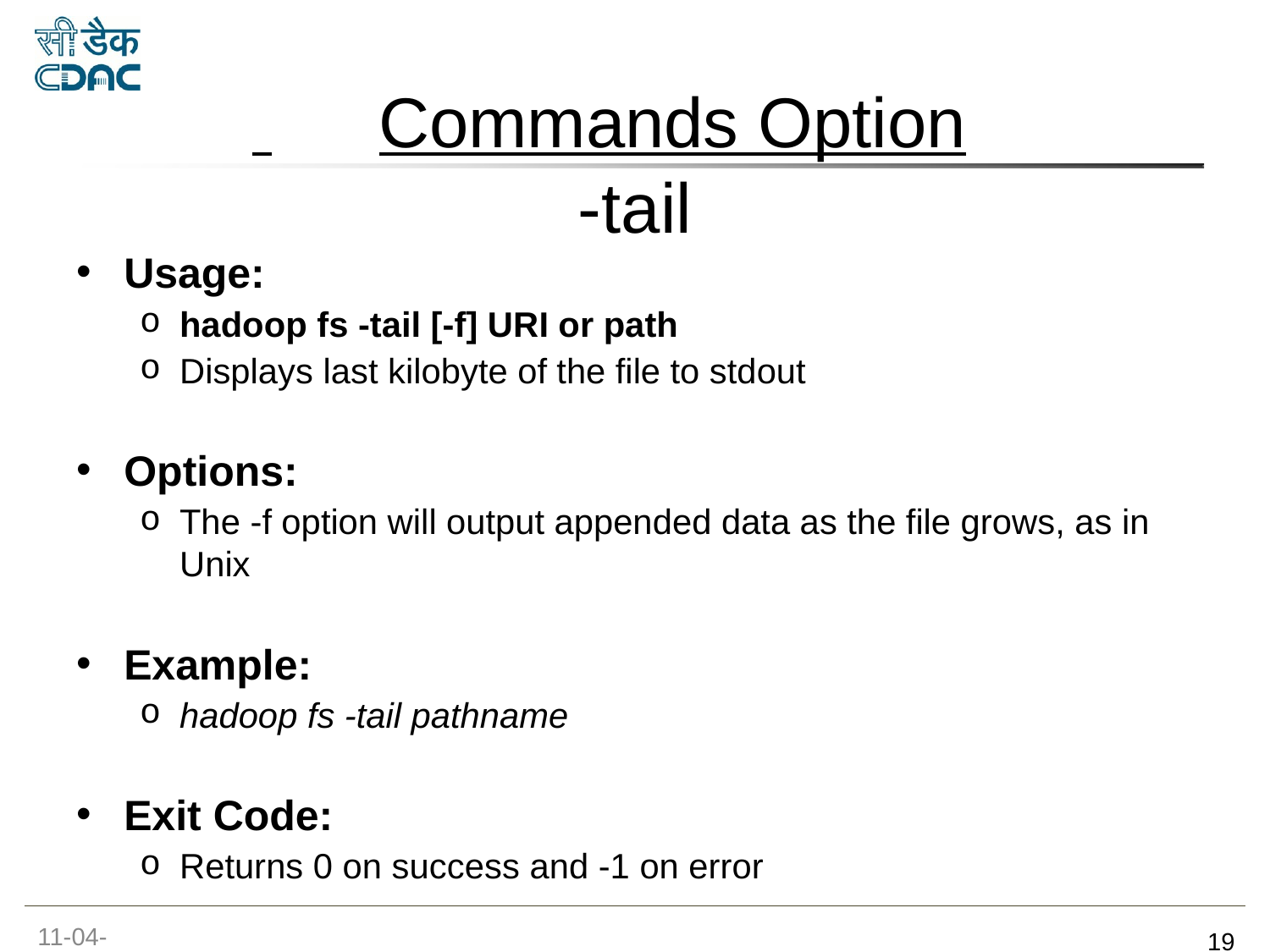

# Commands Option
-tail

Usage:
hadoop fs -tail [-f] URI or path
Displays last kilobyte of the file to stdout

Options:
The -f option will output appended data as the file grows, as in Unix

Example:
hadoop fs -tail pathname

Exit Code:
Returns 0 on success and -1 on error

11-04-2017
19